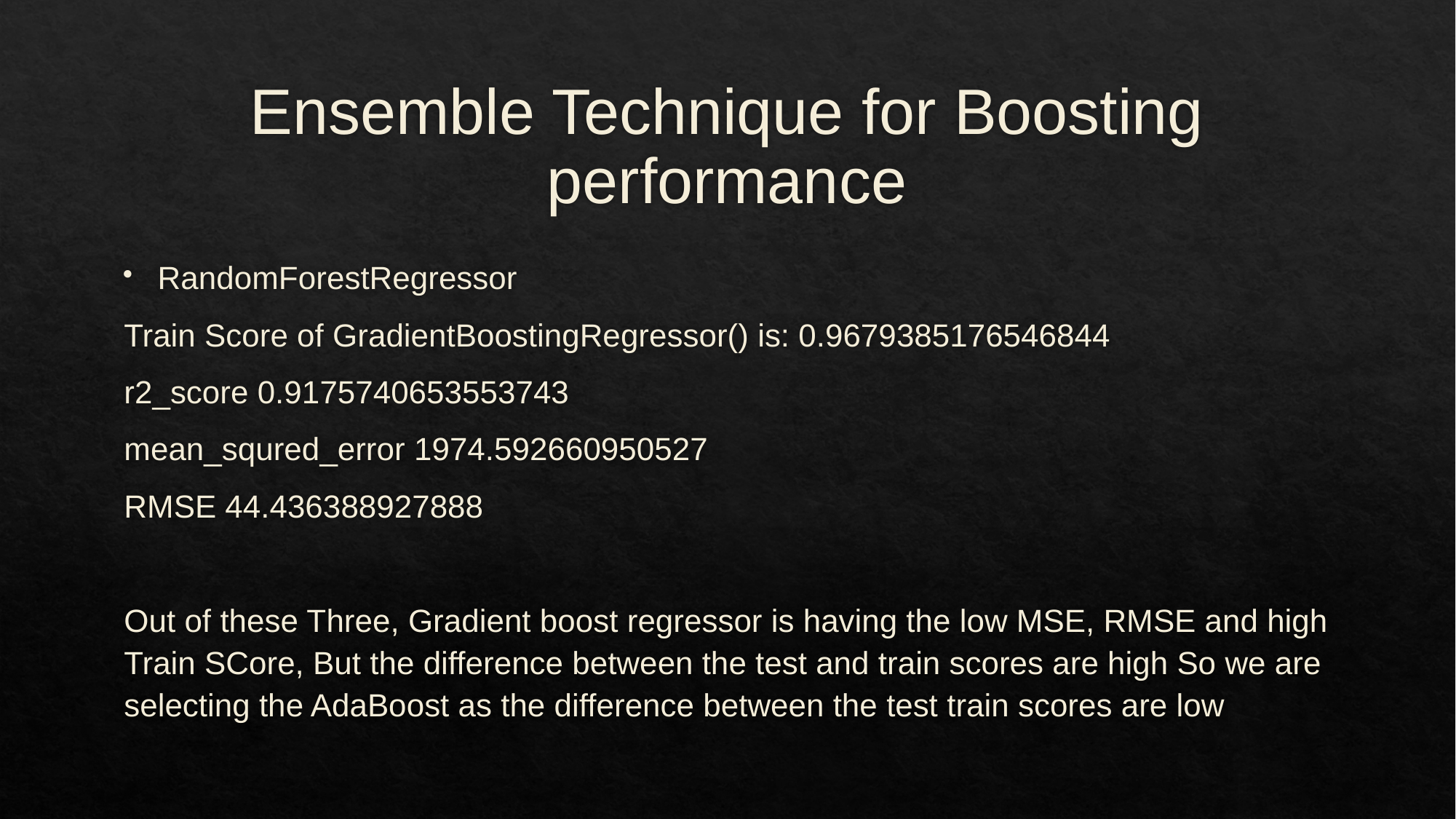

# Ensemble Technique for Boosting performance
RandomForestRegressor
	Train Score of GradientBoostingRegressor() is: 0.9679385176546844
	r2_score 0.9175740653553743
	mean_squred_error 1974.592660950527
	RMSE 44.436388927888

Out of these Three, Gradient boost regressor is having the low MSE, RMSE and high Train SCore, But the difference between the test and train scores are high So we are selecting the AdaBoost as the difference between the test train scores are low